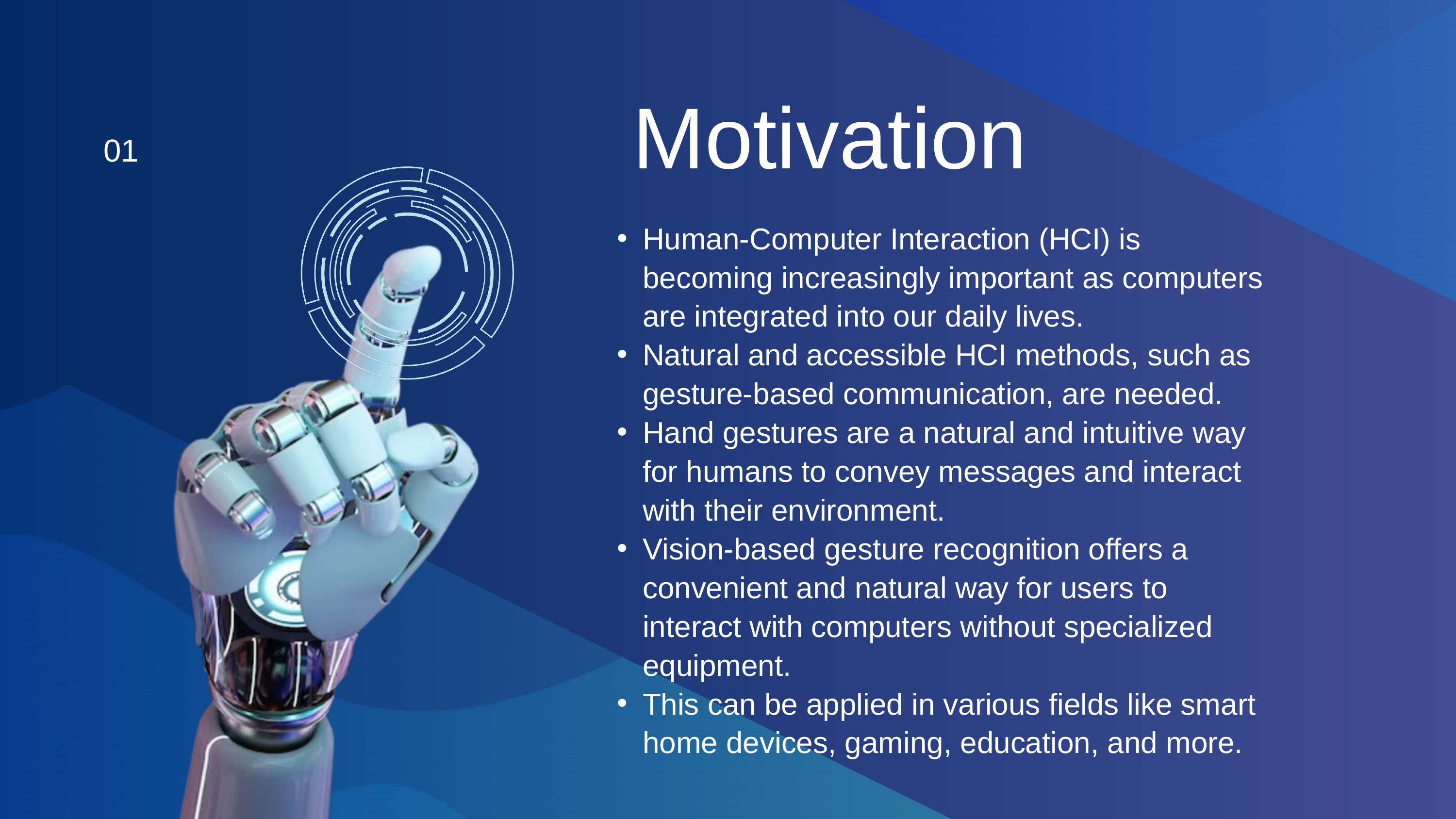

Motivation
01

Human-Computer Interaction (HCI) is becoming increasingly important as computers are integrated into our daily lives.
Natural and accessible HCI methods, such as gesture-based communication, are needed.
Hand gestures are a natural and intuitive way for humans to convey messages and interact with their environment.
Vision-based gesture recognition offers a convenient and natural way for users to interact with computers without specialized equipment.
This can be applied in various fields like smart home devices, gaming, education, and more.